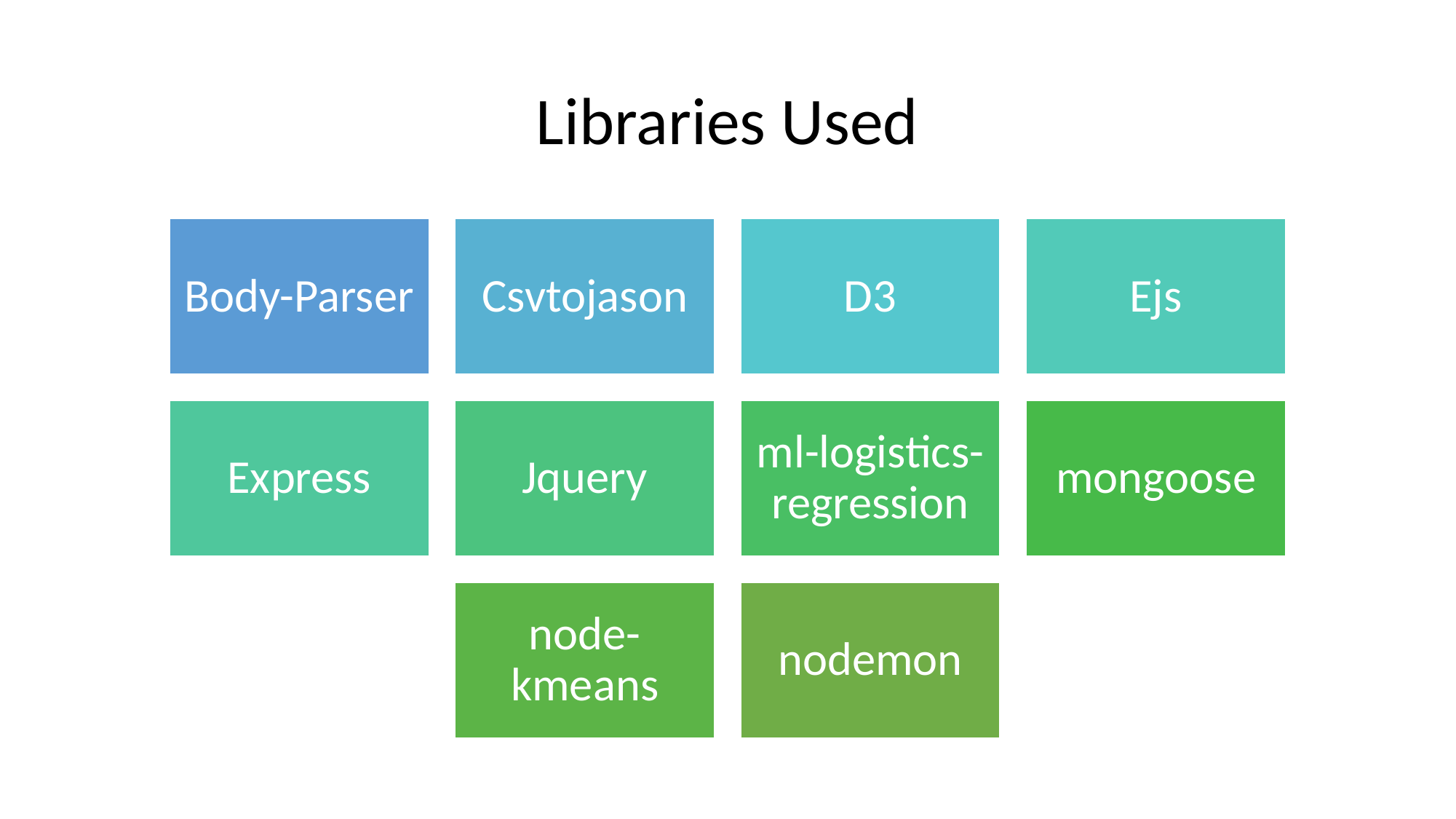

# Libraries Used
Body-Parser
Csvtojason
D3
Ejs
Express
Jquery
ml-logistics-regression
mongoose
node-kmeans
nodemon